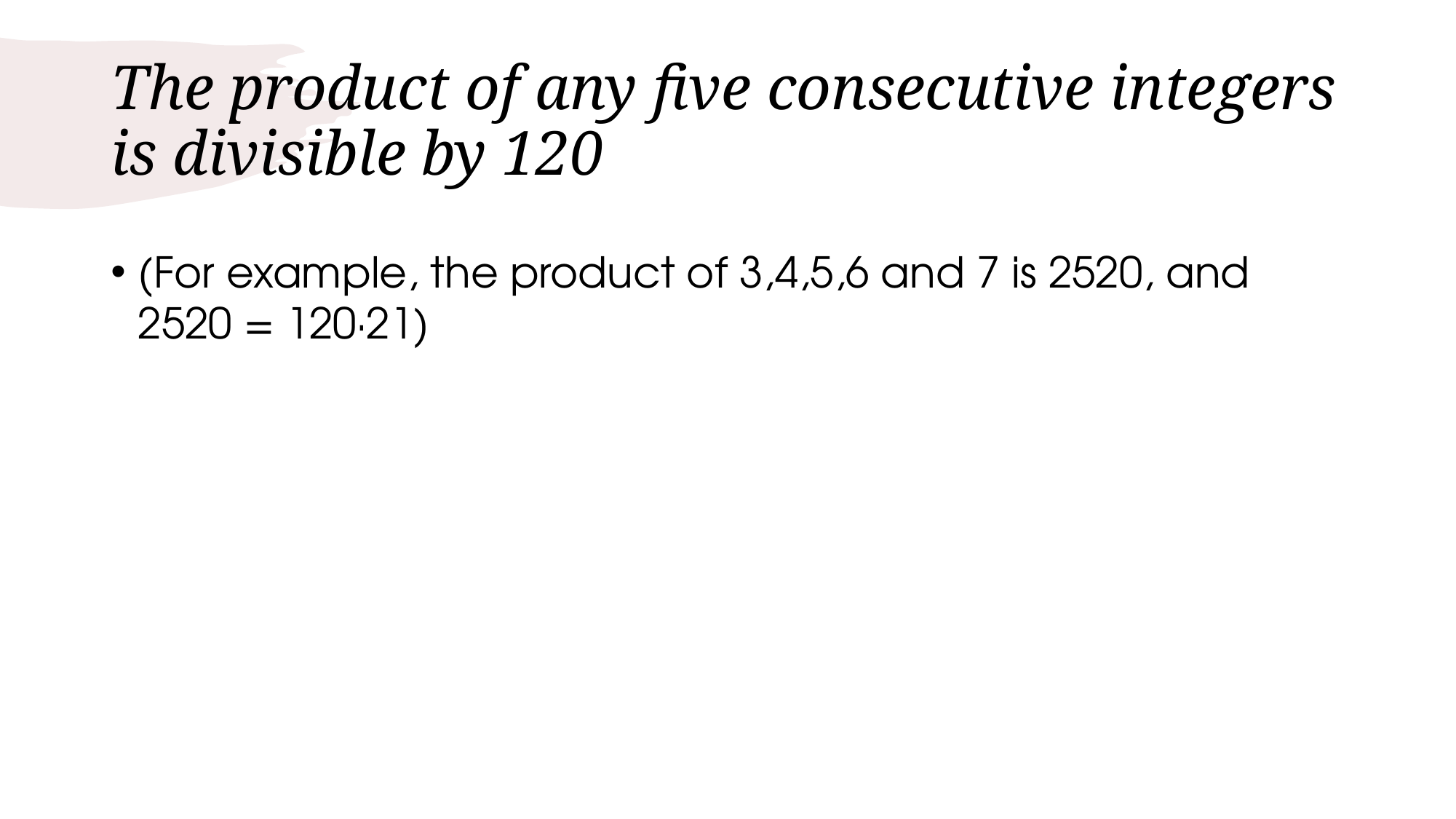

# The product of any five consecutive integers is divisible by 120
(For example, the product of 3,4,5,6 and 7 is 2520, and 2520 = 120·21)